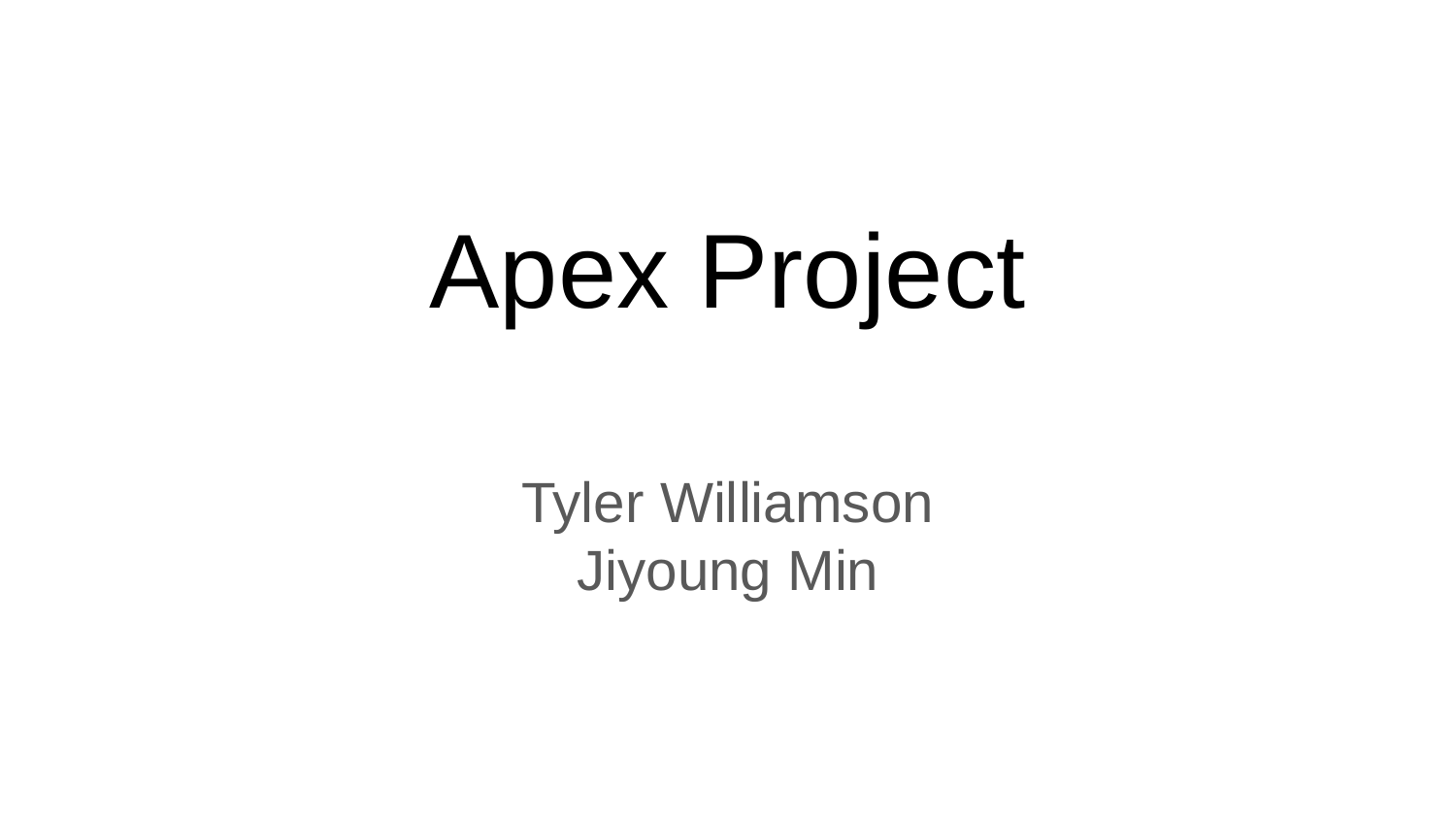

# Apex Project
Tyler Williamson
Jiyoung Min